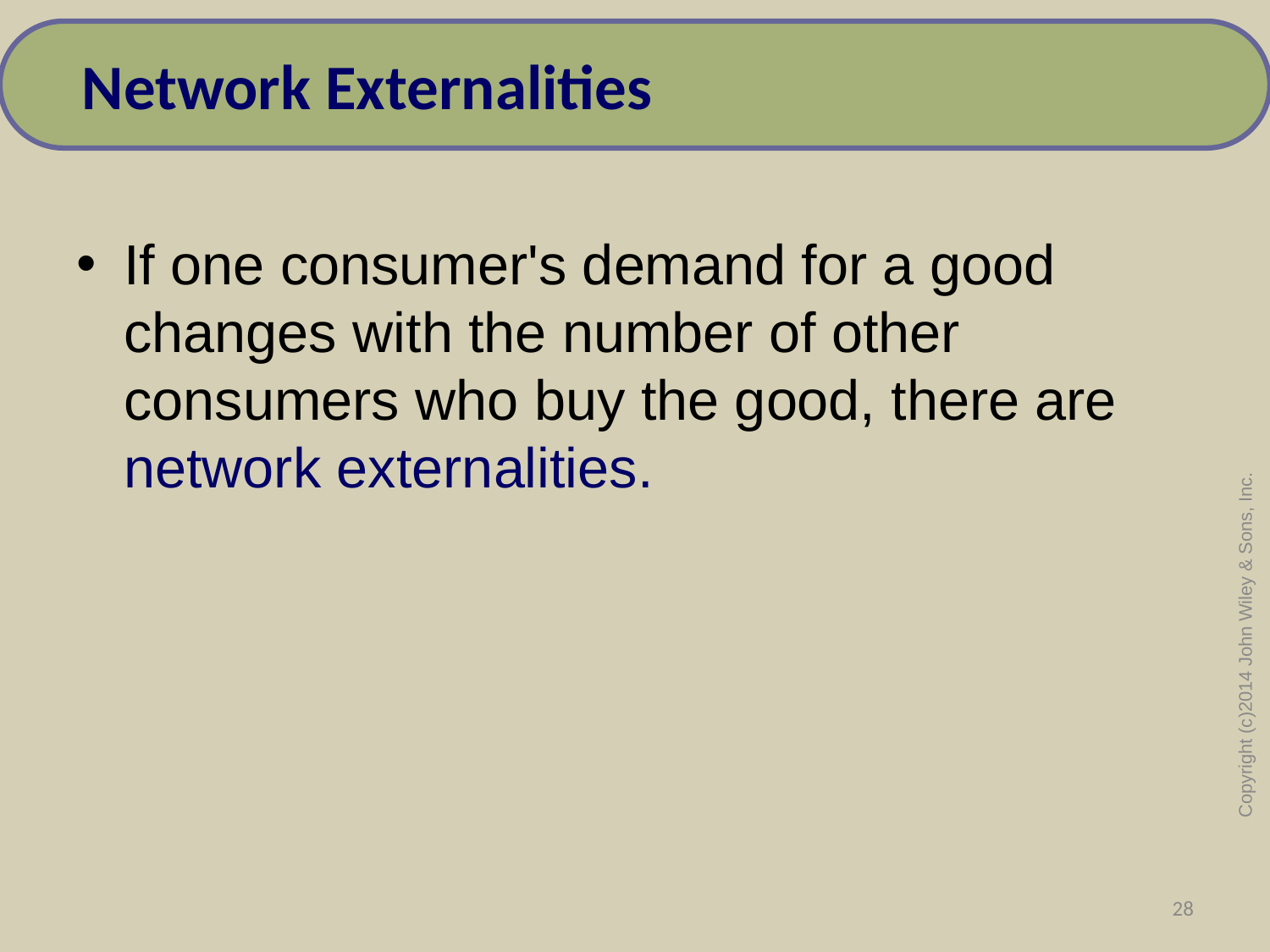

Network Externalities
If one consumer's demand for a good changes with the number of other consumers who buy the good, there are network externalities.

Copyright (c)2014 John Wiley & Sons, Inc.
28